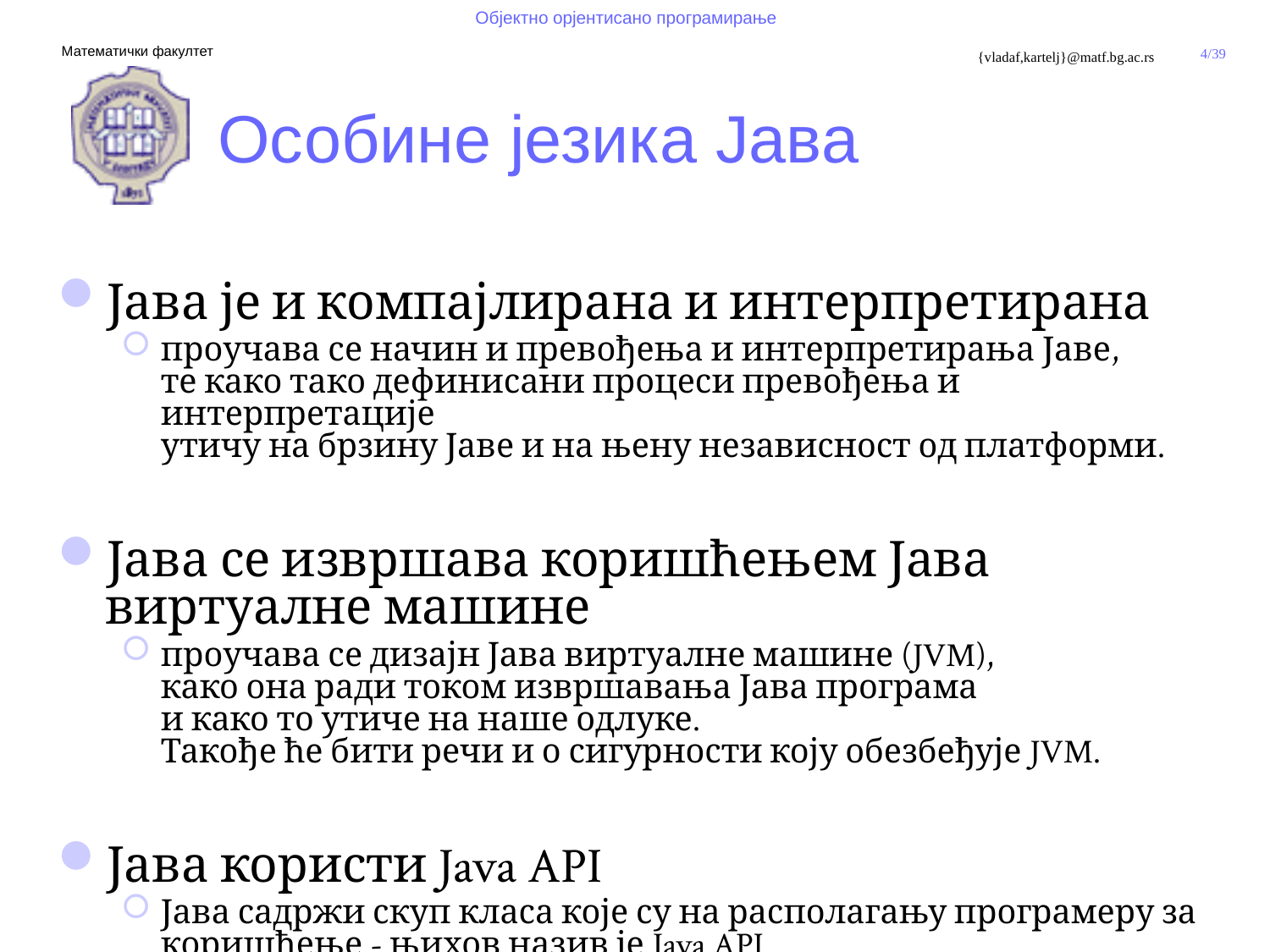

# Особине језика Јава

Јава је и компајлирана и интерпретирана
проучава се начин и превођења и интерпретирања Јаве,
те како тако дефинисани процеси превођења и интерпретације
утичу на брзину Јаве и на њену независност од платформи.

Јава се извршава коришћењем Јава виртуалне машине
проучава се дизајн Јава виртуалне машине (JVM),
како она ради током извршавања Јава програма
и како то утиче на наше одлуке.
Такође ће бити речи и о сигурности коју обезбеђује JVM.

Јава користи Java API
Јава садржи скуп класа које су на располагању програмеру за коришћење - њихов назив је Java API.
Проучава се начин коришћења Java API-ja у програмирању.